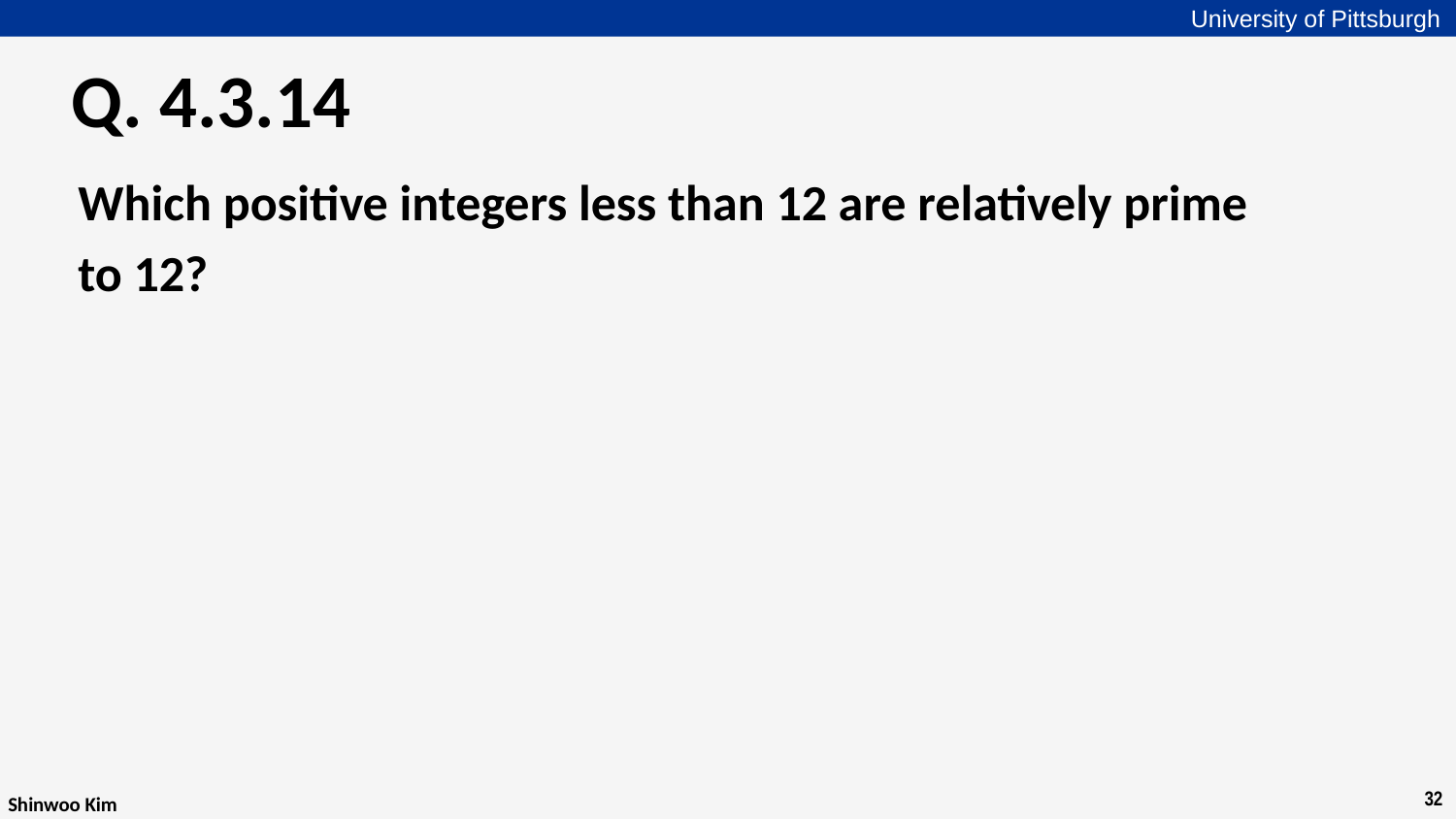

# Q. 4.3.14
Which positive integers less than 12 are relatively prime
to 12?